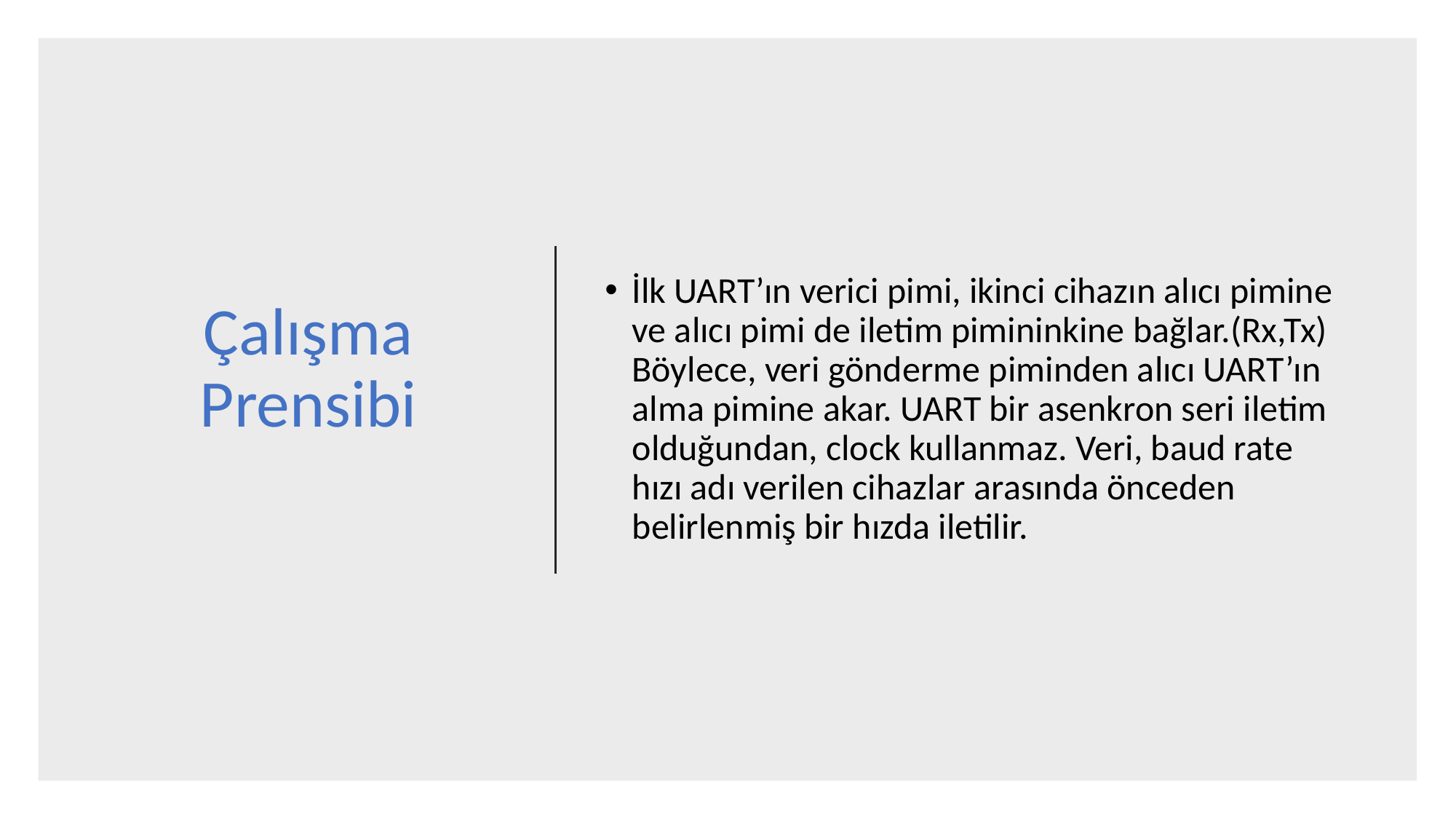

# Çalışma Prensibi
İlk UART’ın verici pimi, ikinci cihazın alıcı pimine ve alıcı pimi de iletim pimininkine bağlar.(Rx,Tx) Böylece, veri gönderme piminden alıcı UART’ın alma pimine akar. UART bir asenkron seri iletim olduğundan, clock kullanmaz. Veri, baud rate hızı adı verilen cihazlar arasında önceden belirlenmiş bir hızda iletilir.